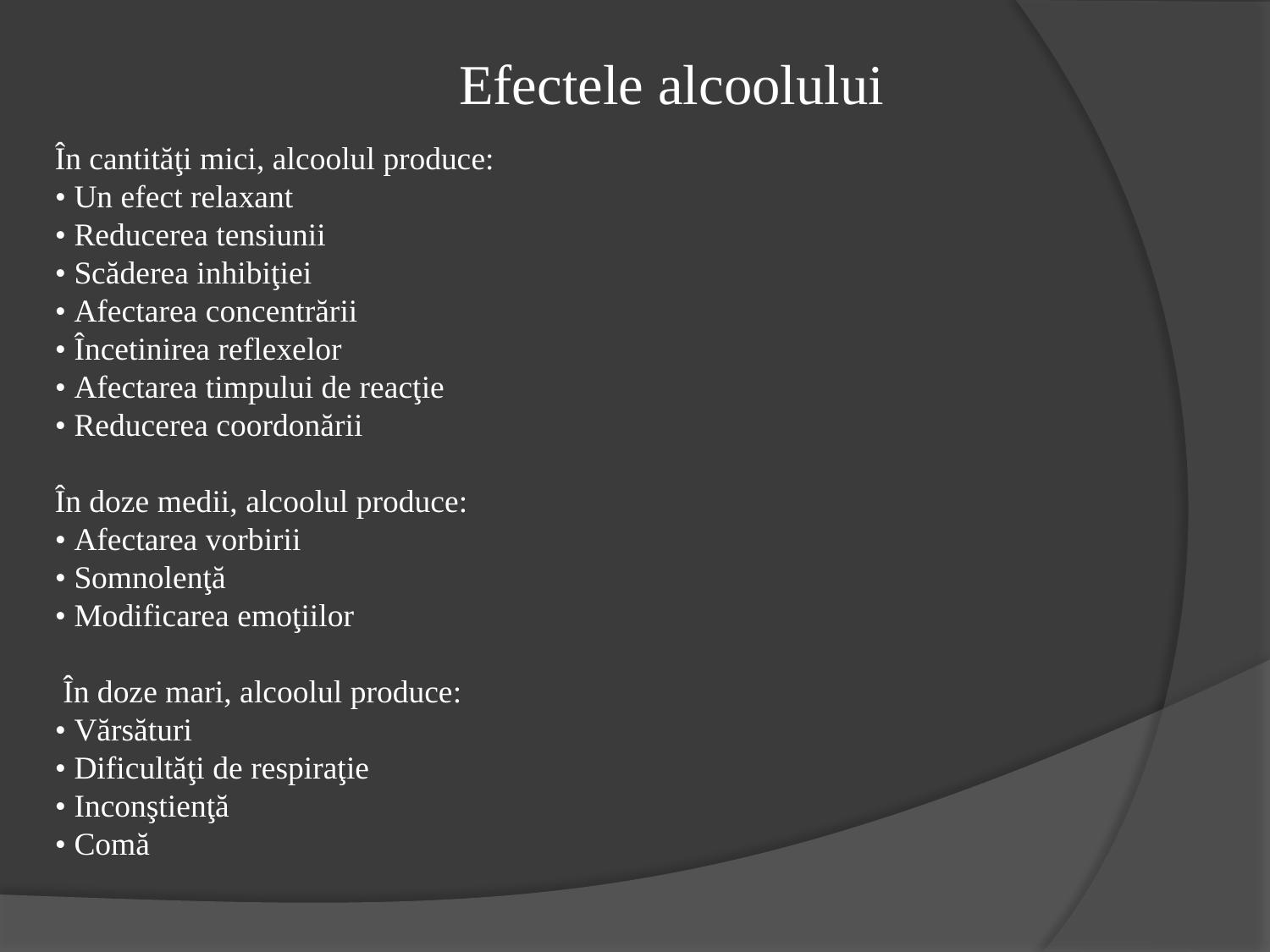

Efectele alcoolului
În cantităţi mici, alcoolul produce:
• Un efect relaxant
• Reducerea tensiunii
• Scăderea inhibiţiei
• Afectarea concentrării
• Încetinirea reflexelor
• Afectarea timpului de reacţie
• Reducerea coordonării

În doze medii, alcoolul produce:
• Afectarea vorbirii
• Somnolenţă
• Modificarea emoţiilor

 În doze mari, alcoolul produce:
• Vărsături
• Dificultăţi de respiraţie
• Inconştienţă
• Comă